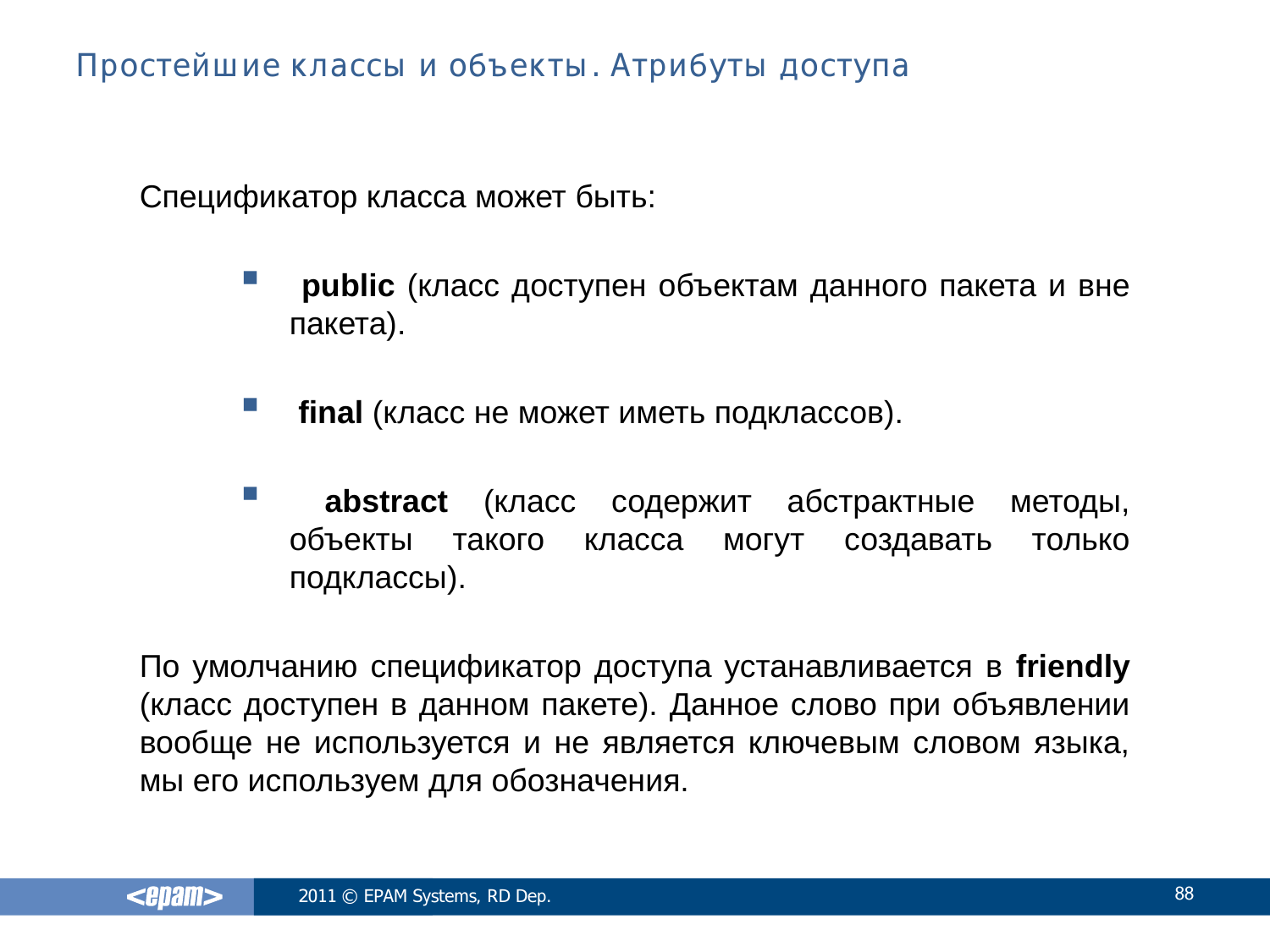

# Простейшие классы и объекты. Атрибуты доступа
Спецификатор класса может быть:

 public (класс доступен объектам данного пакета и вне пакета).

 final (класс не может иметь подклассов).

 abstract (класс содержит абстрактные методы, объекты такого класса могут создавать только подклассы).

По умолчанию спецификатор доступа устанавливается в friendly (класс доступен в данном пакете). Данное слово при объявлении вообще не используется и не является ключевым словом языка, мы его используем для обозначения.

88
2011 © EPAM Systems, RD Dep.